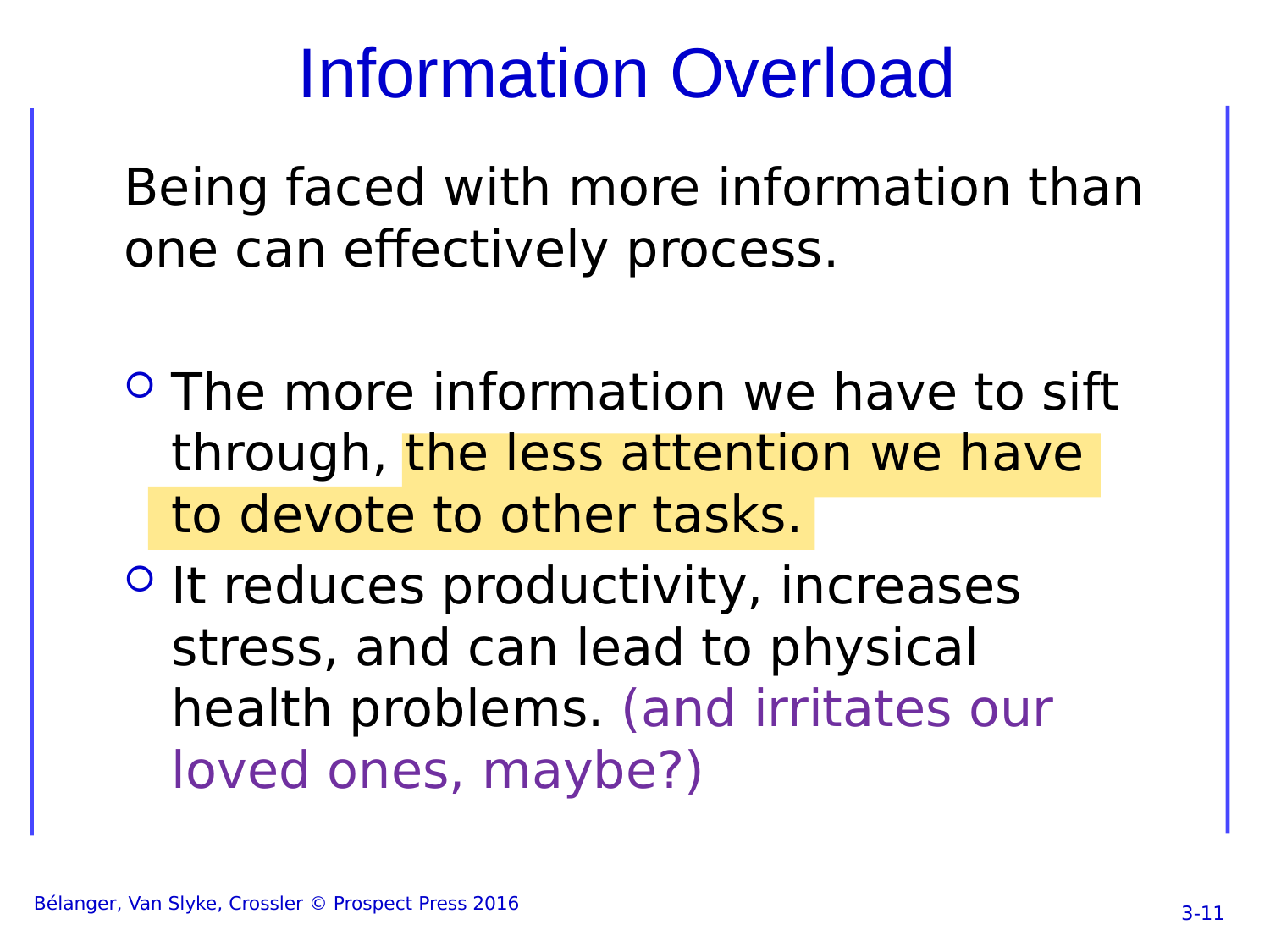

# Information Overload
Being faced with more information than one can effectively process.

The more information we have to sift through, the less attention we have to devote to other tasks.
It reduces productivity, increases stress, and can lead to physical health problems. (and irritates our loved ones, maybe?)

Bélanger, Van Slyke, Crossler © Prospect Press 2016
3-11